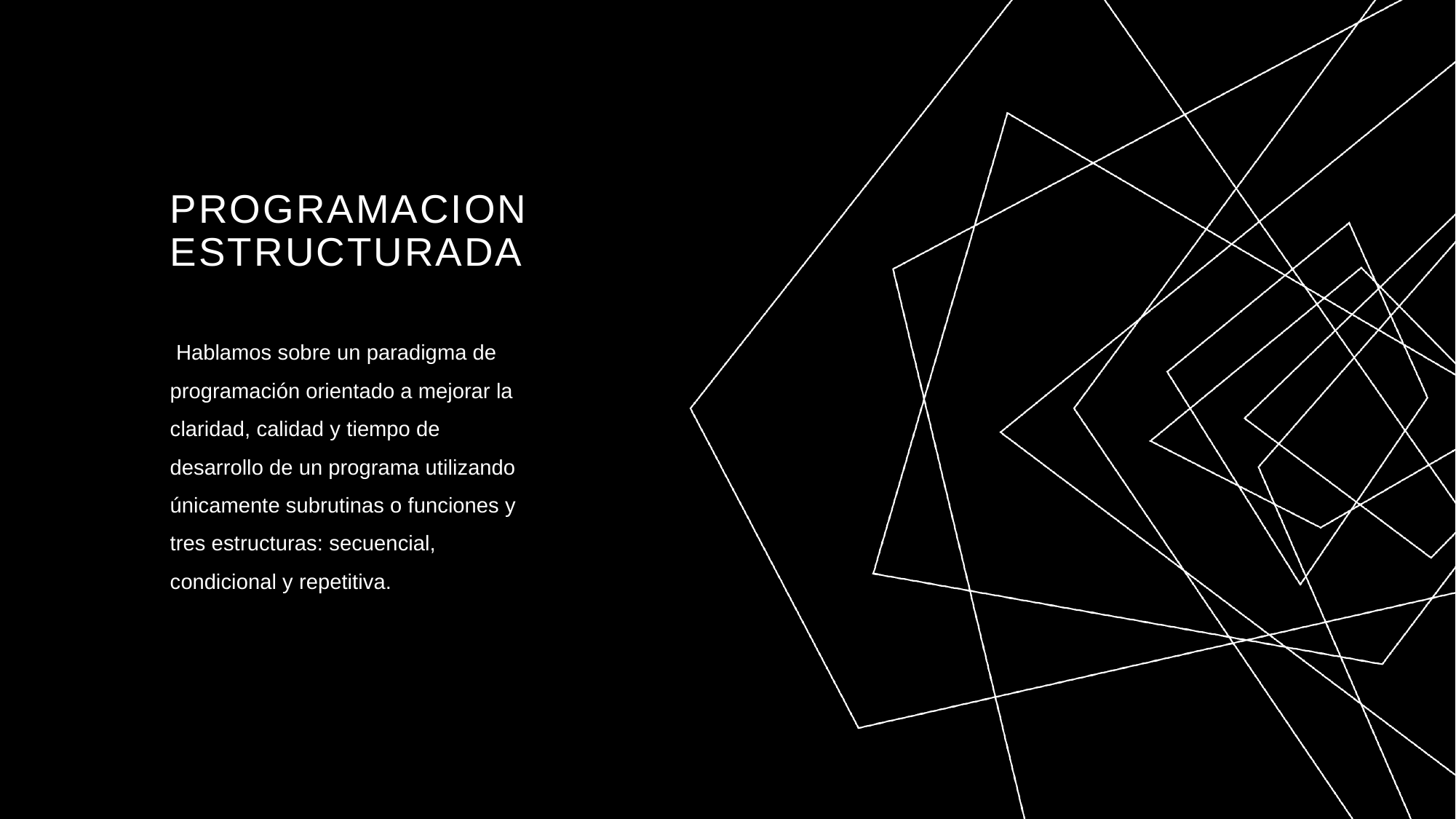

# Programacion estructurada
 Hablamos sobre un paradigma de programación orientado a mejorar la claridad, calidad y tiempo de desarrollo de un programa utilizando únicamente subrutinas o funciones y tres estructuras: secuencial, condicional y repetitiva.